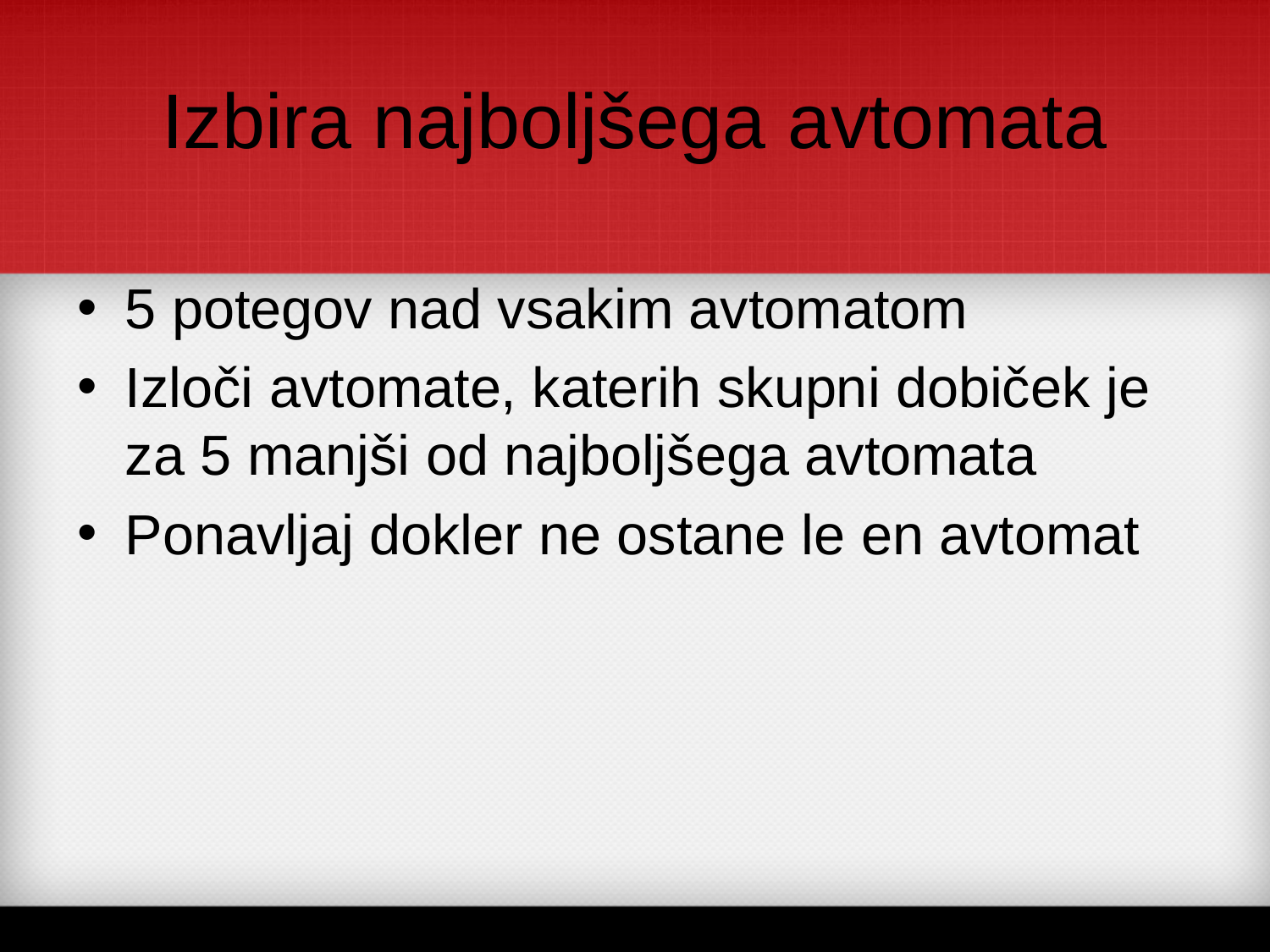

# Izbira najboljšega avtomata
5 potegov nad vsakim avtomatom
Izloči avtomate, katerih skupni dobiček je za 5 manjši od najboljšega avtomata
Ponavljaj dokler ne ostane le en avtomat